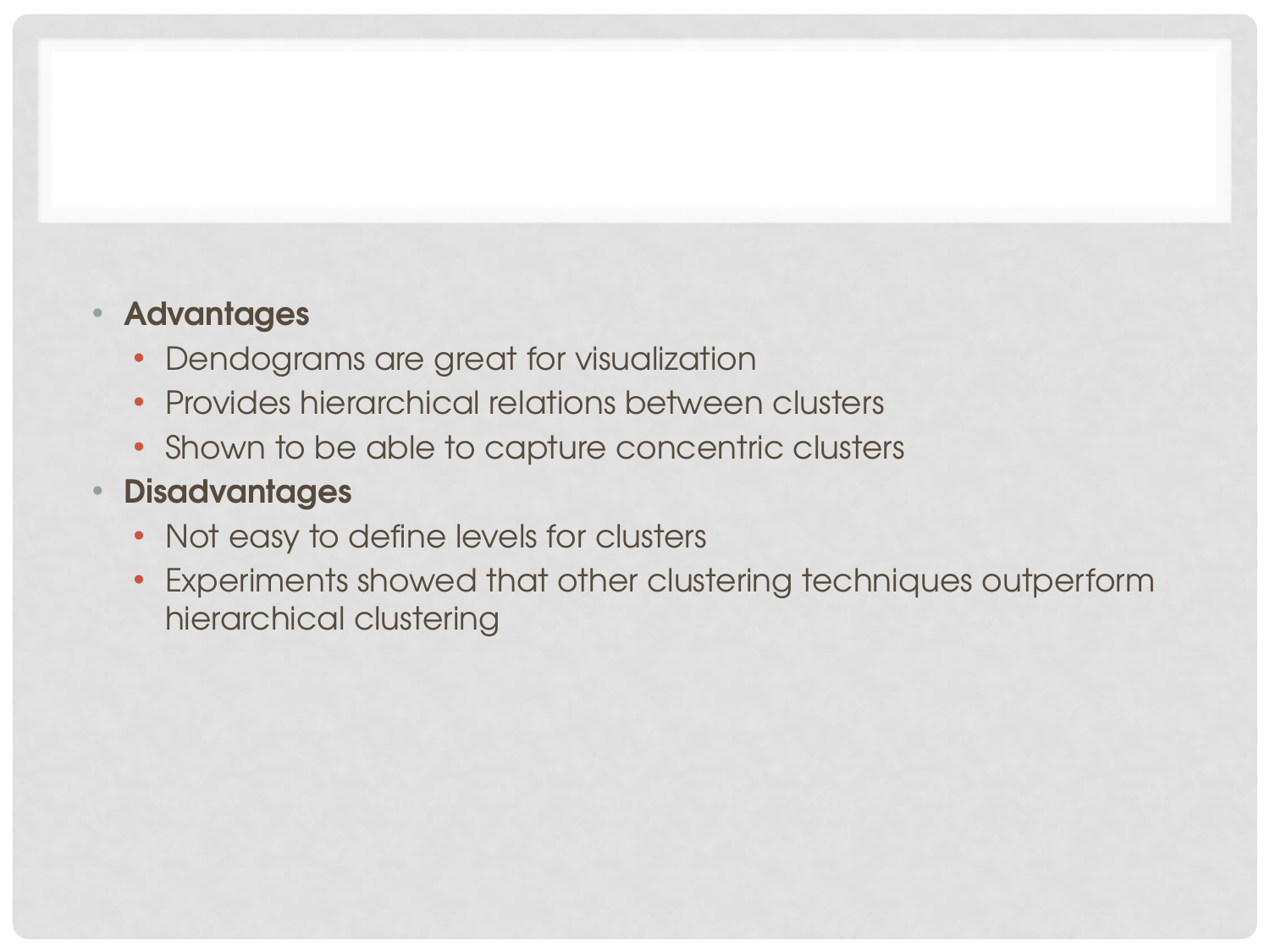

#

Advantages
Dendograms are great for visualization
Provides hierarchical relations between clusters
Shown to be able to capture concentric clusters
Disadvantages
Not easy to define levels for clusters
Experiments showed that other clustering techniques outperform hierarchical clustering